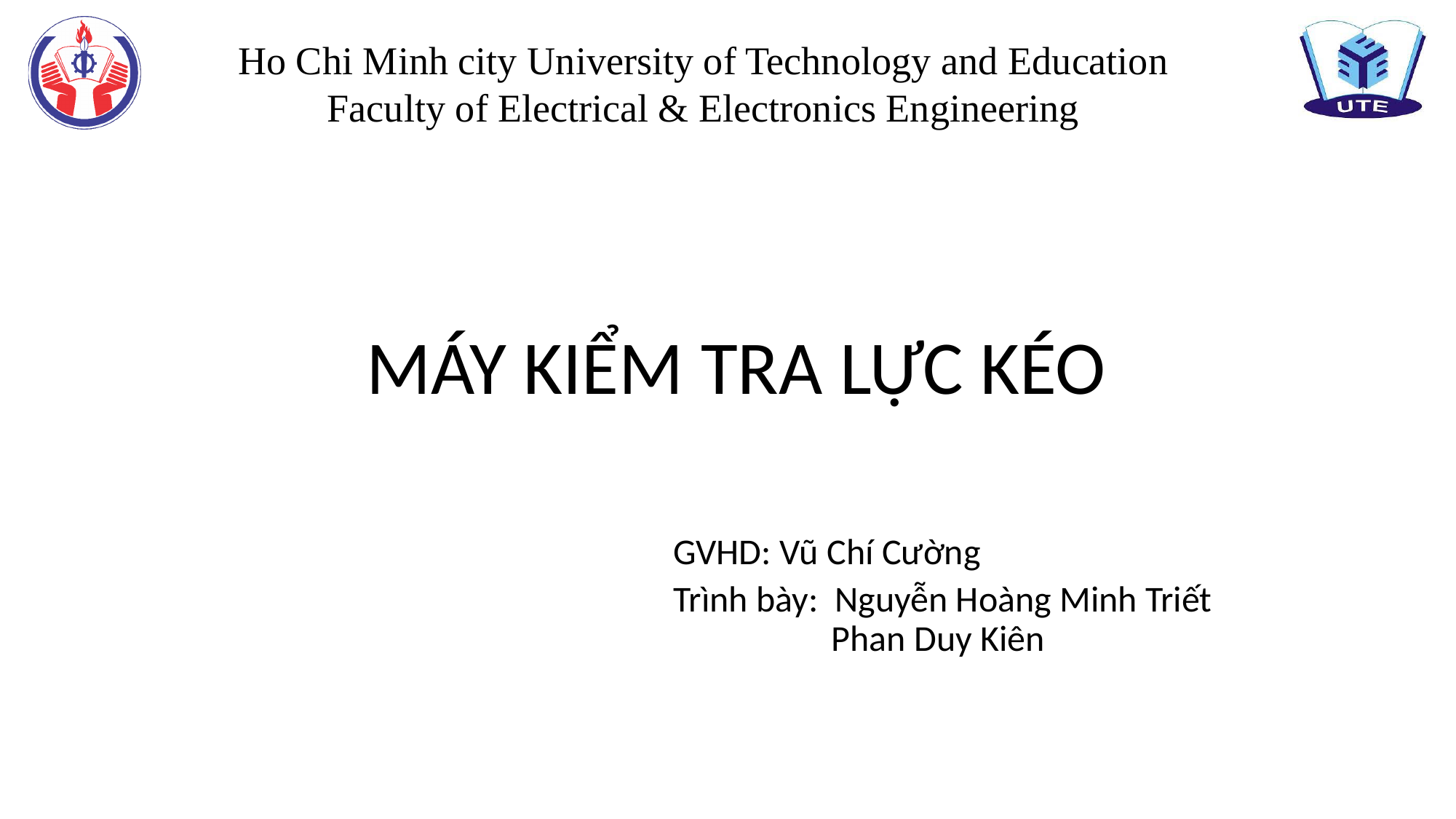

# MÁY KIỂM TRA LỰC KÉO
GVHD: Vũ Chí Cường
Trình bày:  Nguyễn Hoàng Minh Triết
	      Phan Duy Kiên